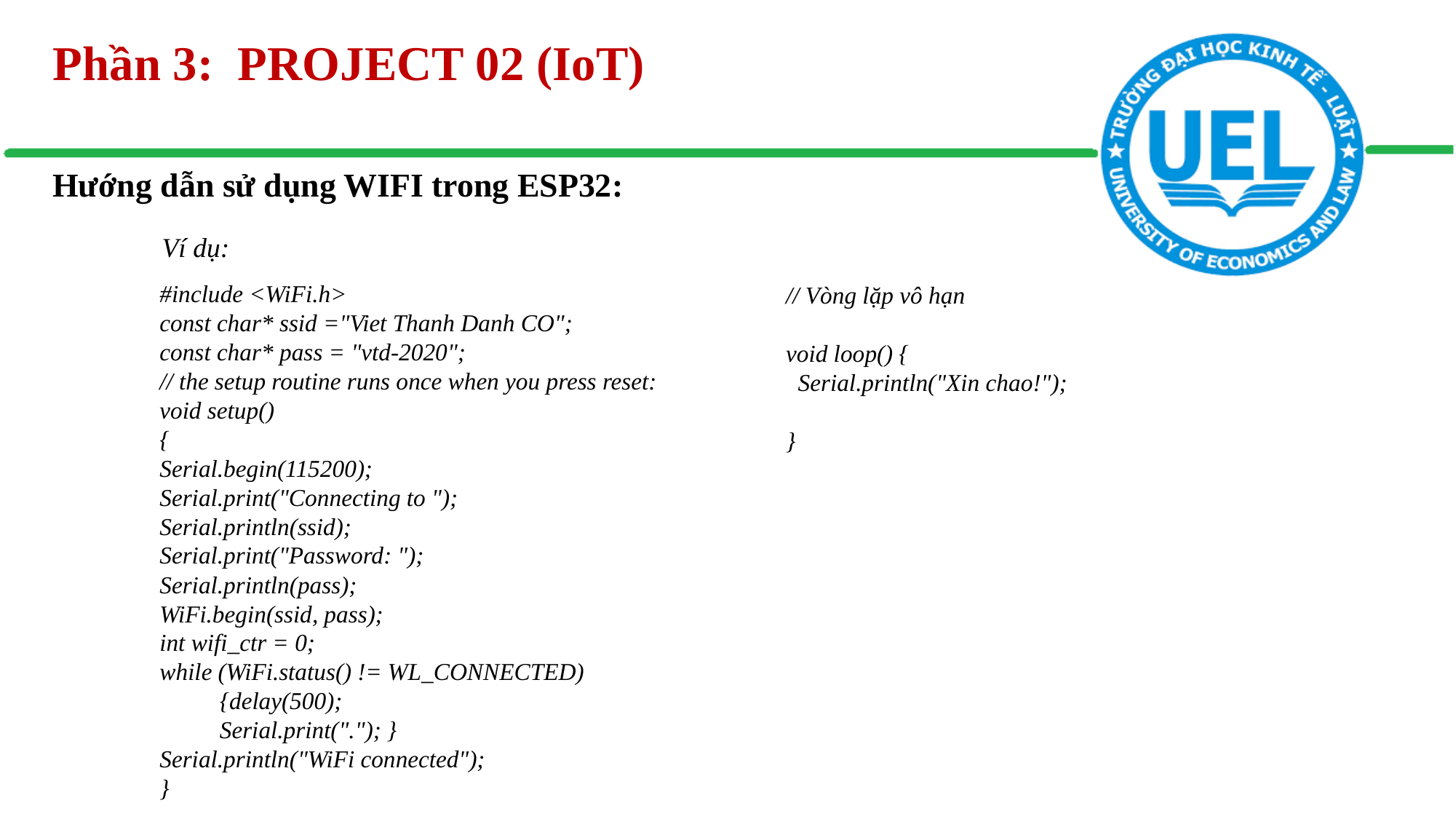

# Phần 3:  PROJECT 02 (IoT)
Hướng dẫn sử dụng WIFI trong ESP32:
	Ví dụ:
#include <WiFi.h>
const char* ssid ="Viet Thanh Danh CO";
const char* pass = "vtd-2020";
// the setup routine runs once when you press reset:
void setup()
{
Serial.begin(115200);
Serial.print("Connecting to ");
Serial.println(ssid);
Serial.print("Password: ");
Serial.println(pass);
WiFi.begin(ssid, pass);
int wifi_ctr = 0;
while (WiFi.status() != WL_CONNECTED)
          {delay(500);
          Serial.print("."); }
Serial.println("WiFi connected");
}
// Vòng lặp vô hạn

void loop() {
  Serial.println("Xin chao!");

}